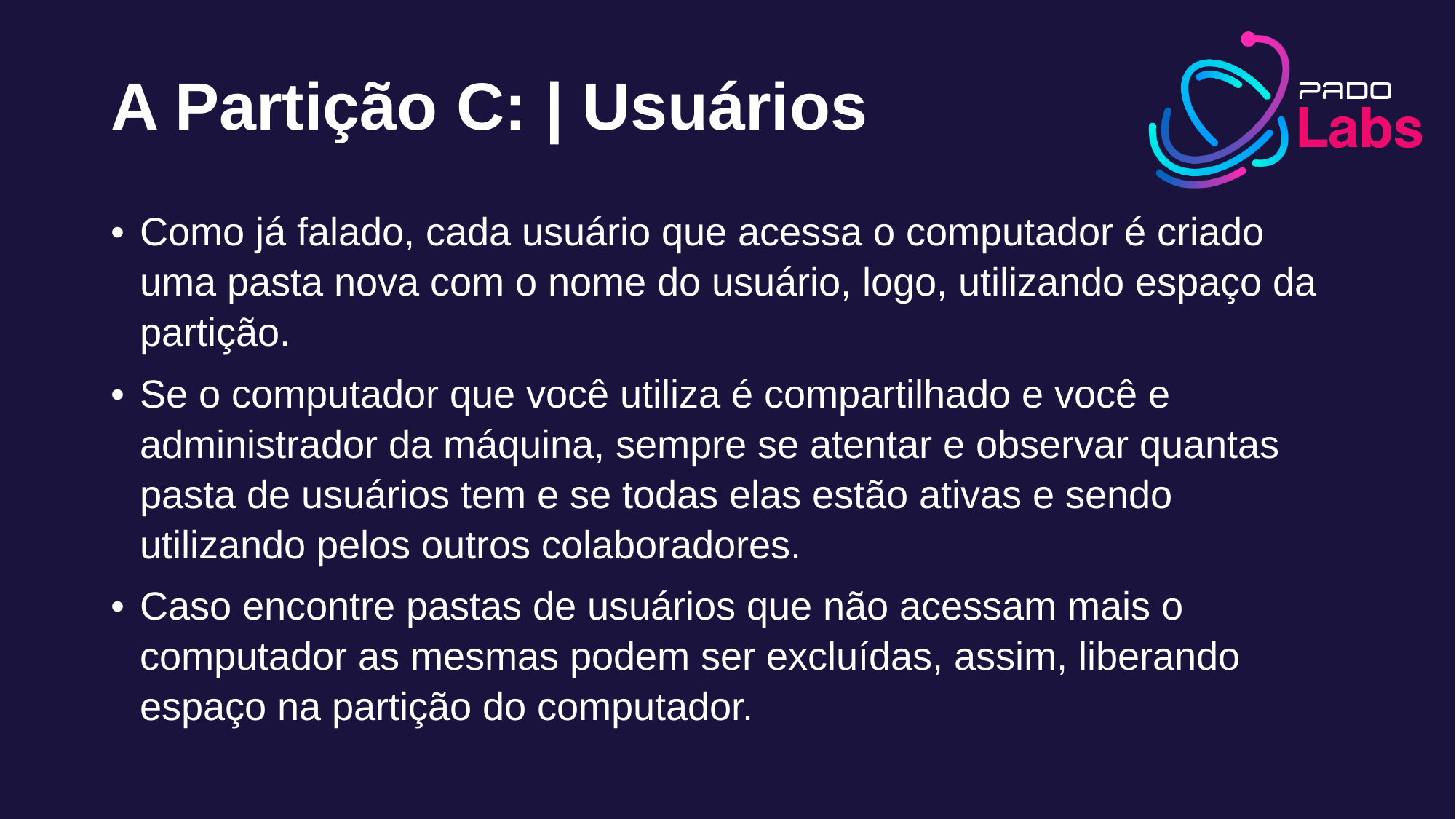

A Partição C: | Usuários
Como já falado, cada usuário que acessa o computador é criado uma pasta nova com o nome do usuário, logo, utilizando espaço da partição.
Se o computador que você utiliza é compartilhado e você e administrador da máquina, sempre se atentar e observar quantas pasta de usuários tem e se todas elas estão ativas e sendo utilizando pelos outros colaboradores.
Caso encontre pastas de usuários que não acessam mais o computador as mesmas podem ser excluídas, assim, liberando espaço na partição do computador.